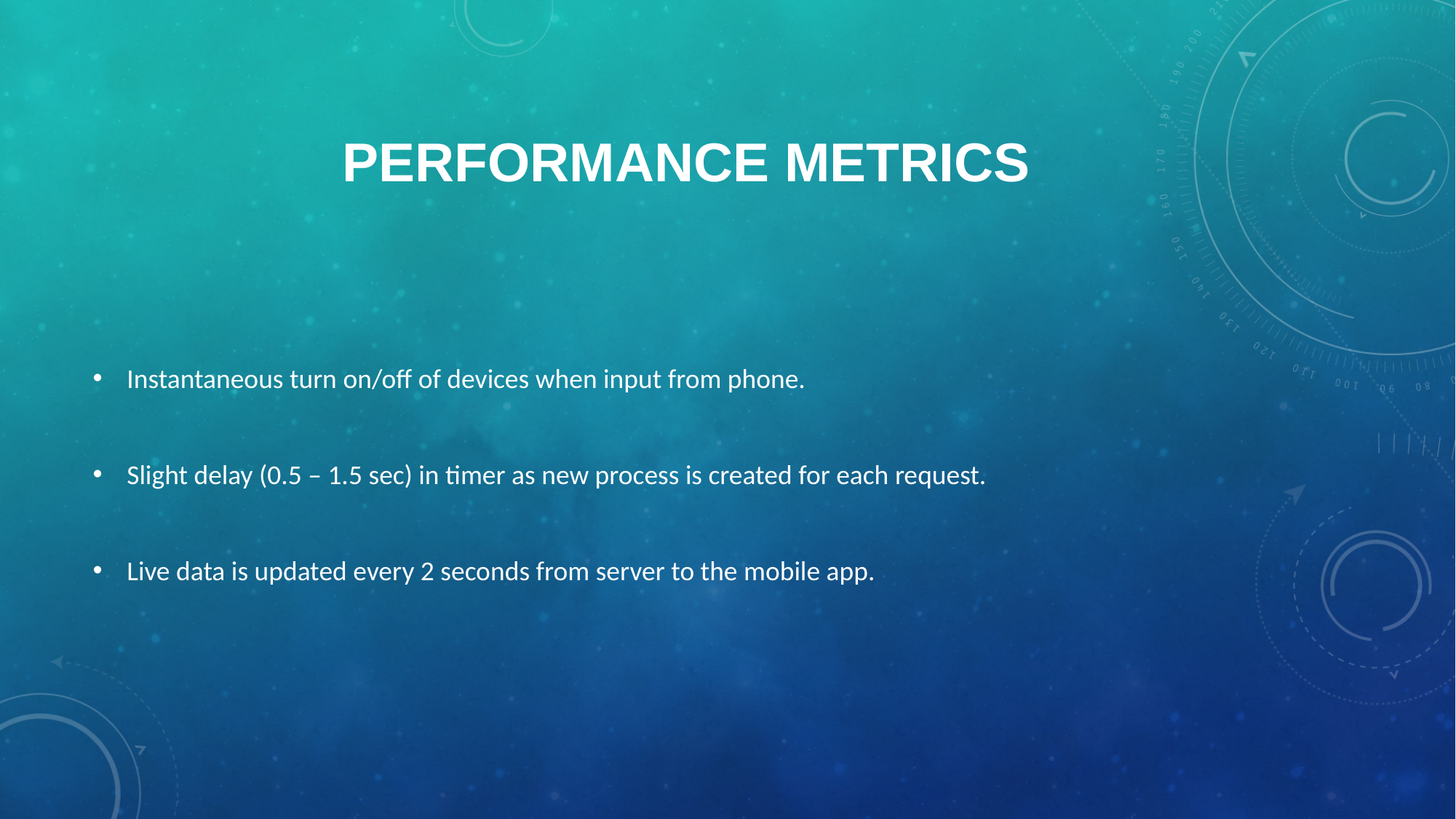

# Performance Metrics
Instantaneous turn on/off of devices when input from phone.

Slight delay (0.5 – 1.5 sec) in timer as new process is created for each request.

Live data is updated every 2 seconds from server to the mobile app.